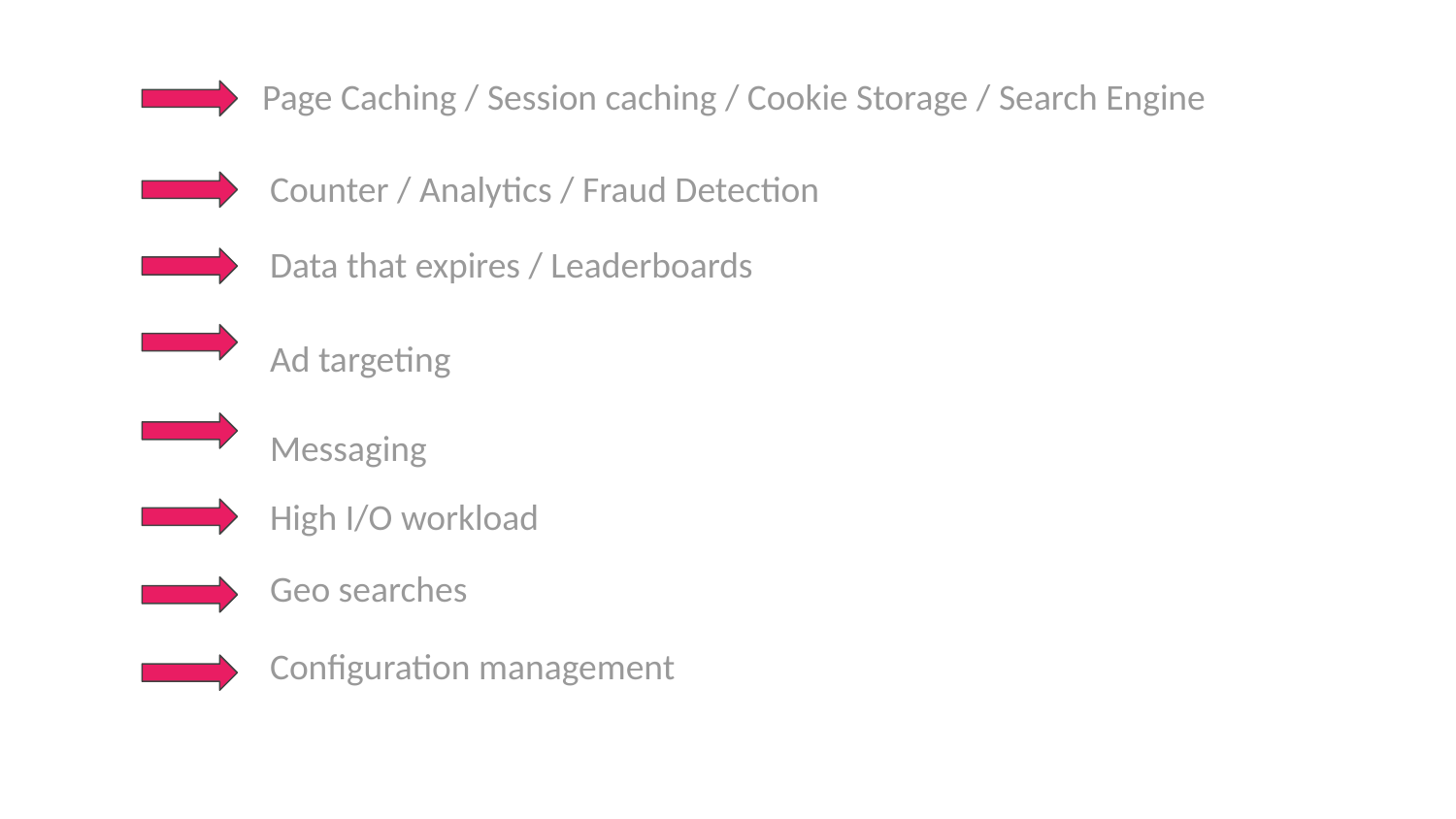

Page Caching / Session caching / Cookie Storage / Search Engine

Counter / Analytics / Fraud Detection

Data that expires / Leaderboards

Ad targeting

Messaging

High I/O workload

Geo searches

Configuration management